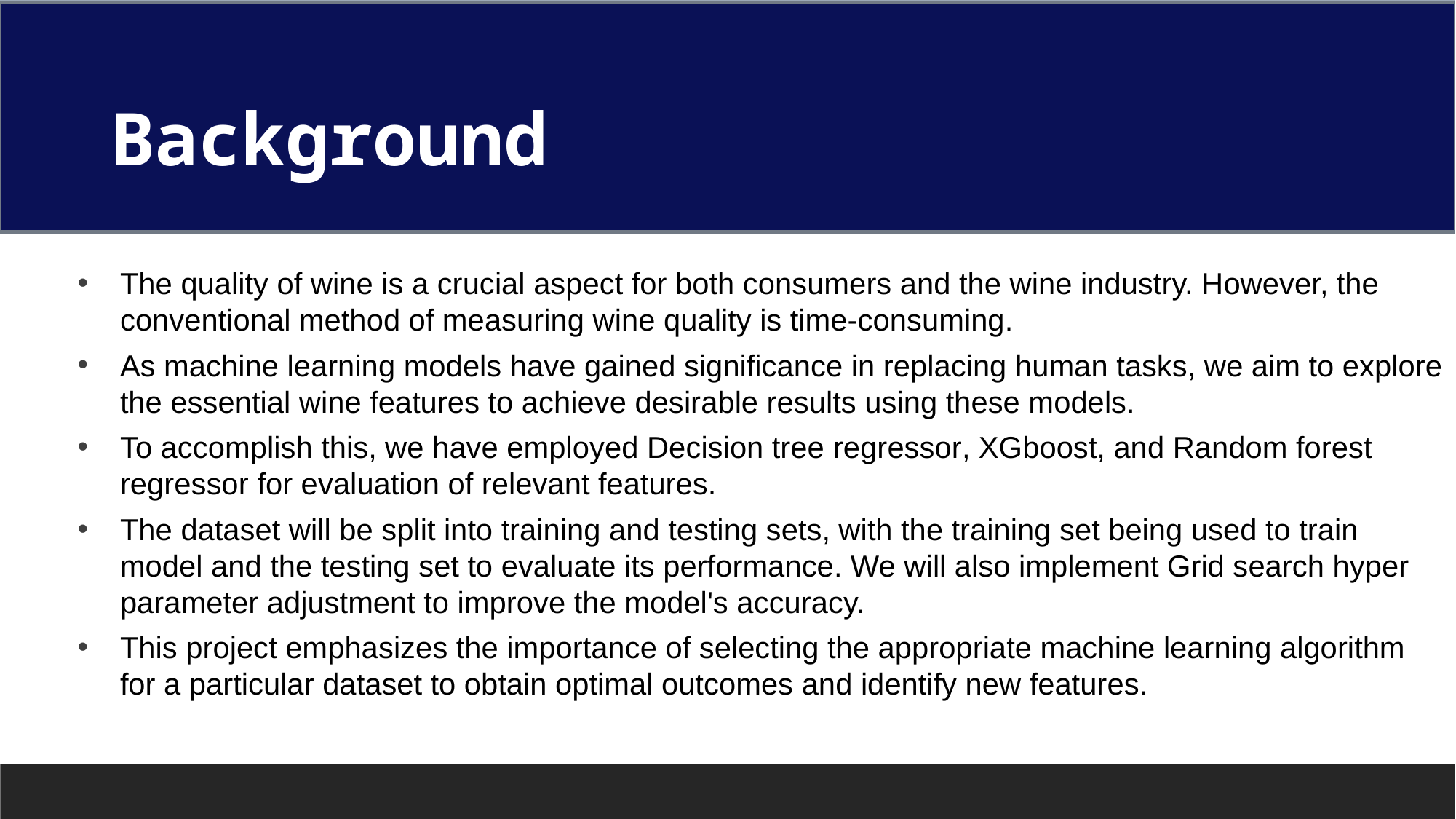

# Background
The quality of wine is a crucial aspect for both consumers and the wine industry. However, the conventional method of measuring wine quality is time-consuming.
As machine learning models have gained significance in replacing human tasks, we aim to explore the essential wine features to achieve desirable results using these models.
To accomplish this, we have employed Decision tree regressor, XGboost, and Random forest regressor for evaluation of relevant features.
The dataset will be split into training and testing sets, with the training set being used to train model and the testing set to evaluate its performance. We will also implement Grid search hyper parameter adjustment to improve the model's accuracy.
This project emphasizes the importance of selecting the appropriate machine learning algorithm for a particular dataset to obtain optimal outcomes and identify new features.